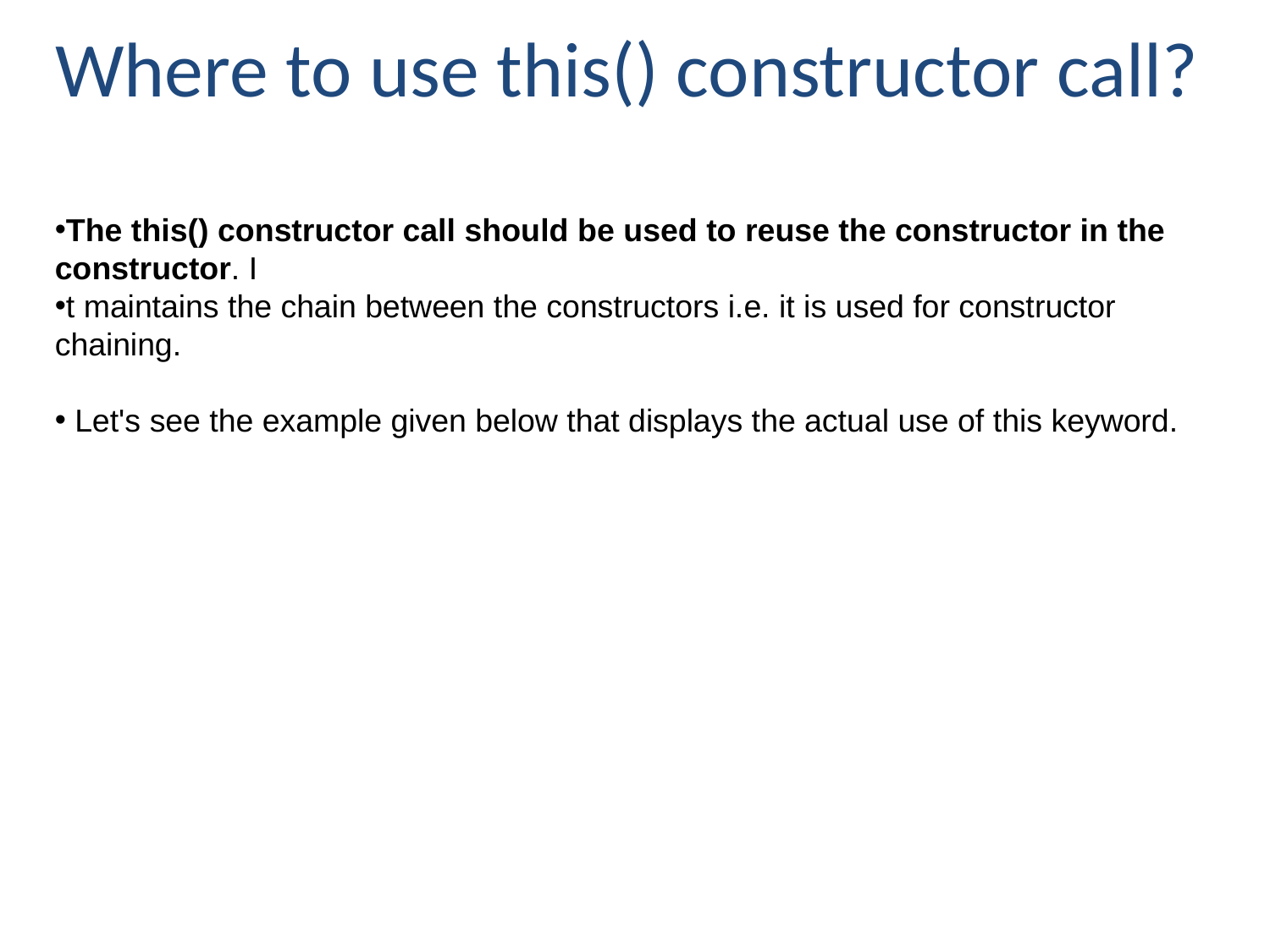

# Where to use this() constructor call?
The this() constructor call should be used to reuse the constructor in the constructor. I
t maintains the chain between the constructors i.e. it is used for constructor chaining.

 Let's see the example given below that displays the actual use of this keyword.